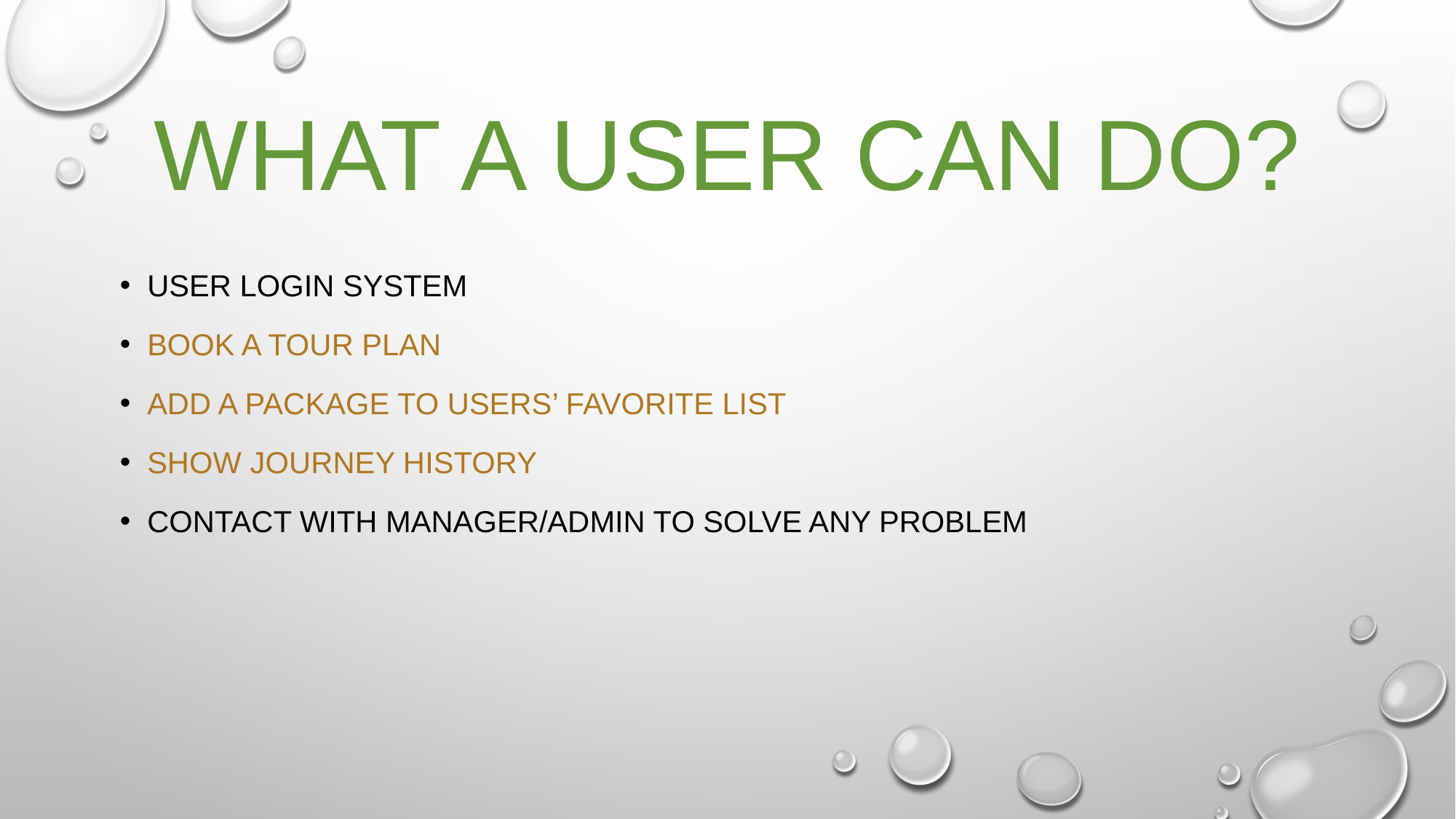

# What a user can do?
User login system
Book a tour plan
Add a package to users’ favorite list
Show journey history
Contact with manager/admin to solve any problem